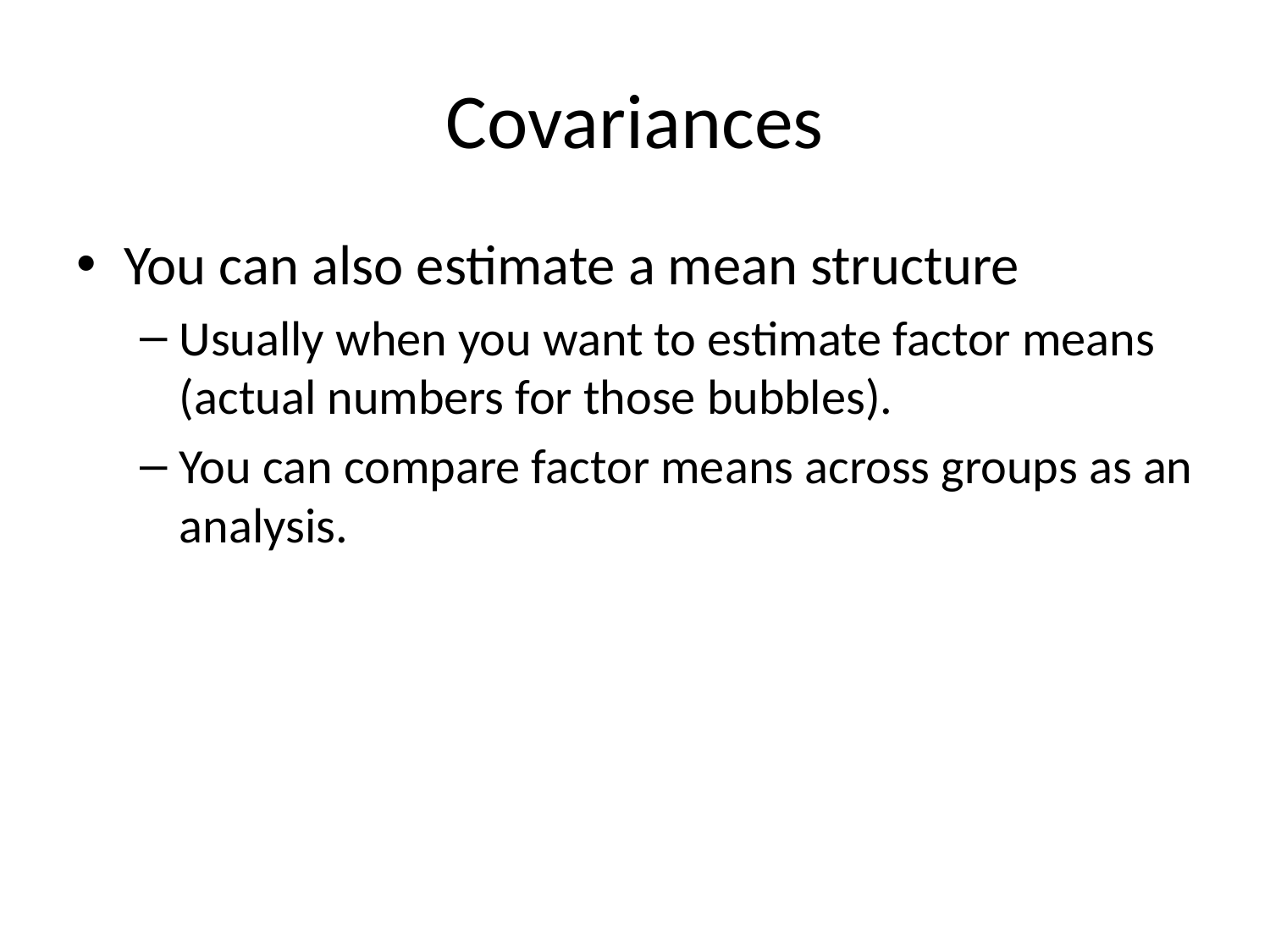

# Covariances
You can also estimate a mean structure
Usually when you want to estimate factor means (actual numbers for those bubbles).
You can compare factor means across groups as an analysis.